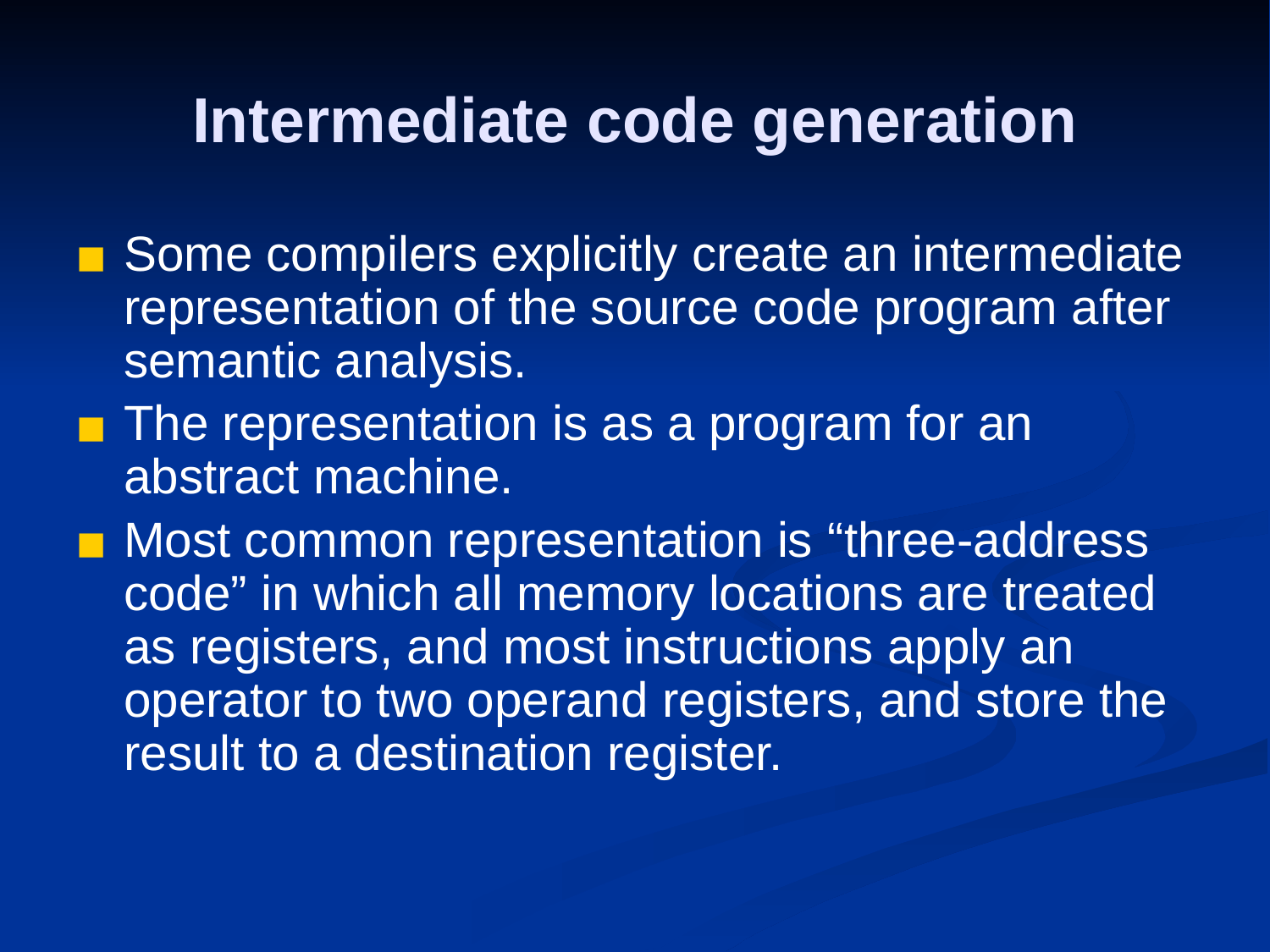

# Intermediate code generation
Some compilers explicitly create an intermediate representation of the source code program after semantic analysis.
The representation is as a program for an abstract machine.
Most common representation is “three-address code” in which all memory locations are treated as registers, and most instructions apply an operator to two operand registers, and store the result to a destination register.